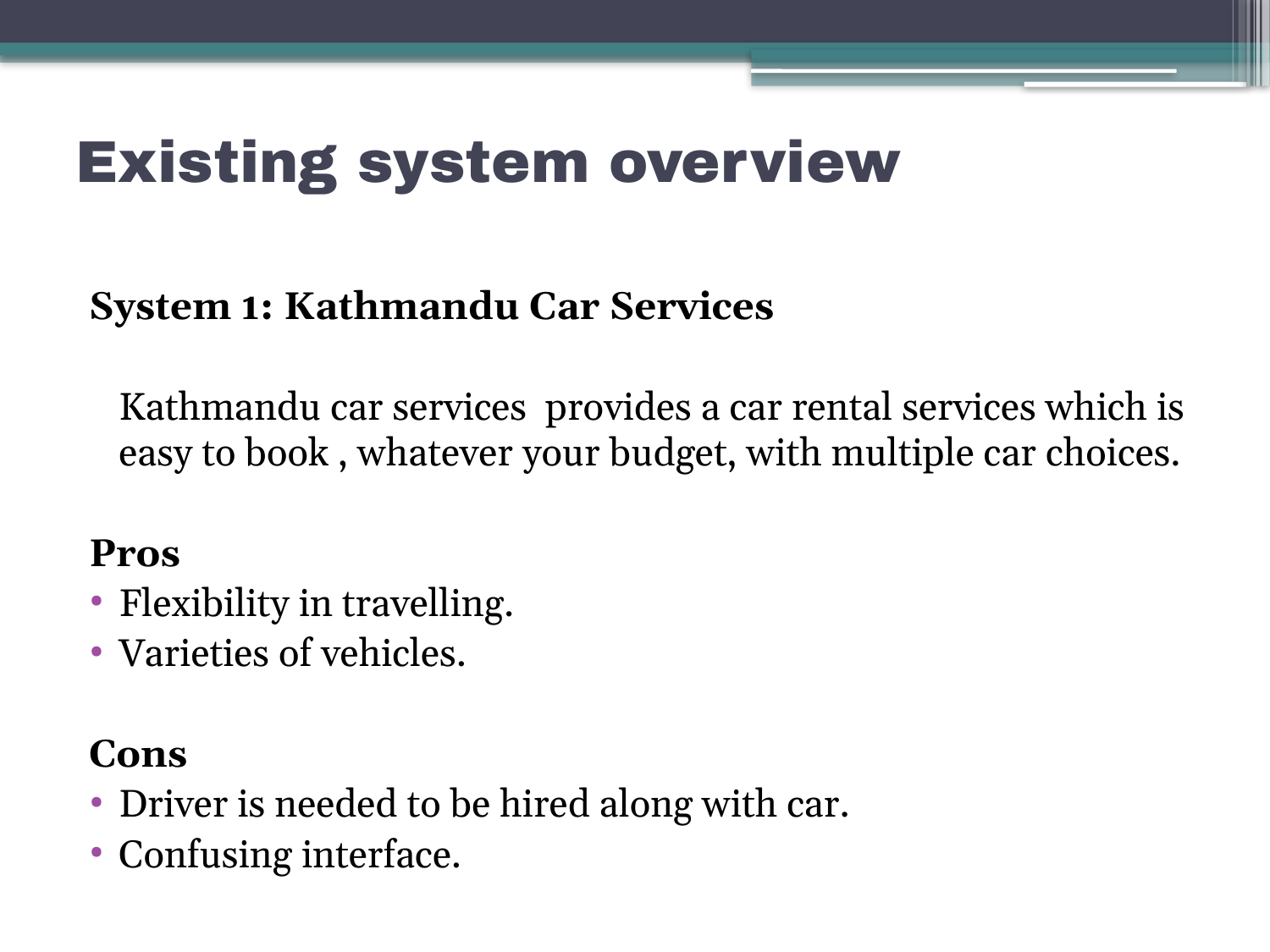

# Existing system overview
System 1: Kathmandu Car Services

	Kathmandu car services  provides a car rental services which is easy to book , whatever your budget, with multiple car choices.

Pros
Flexibility in travelling.
Varieties of vehicles.

Cons
Driver is needed to be hired along with car.
Confusing interface.